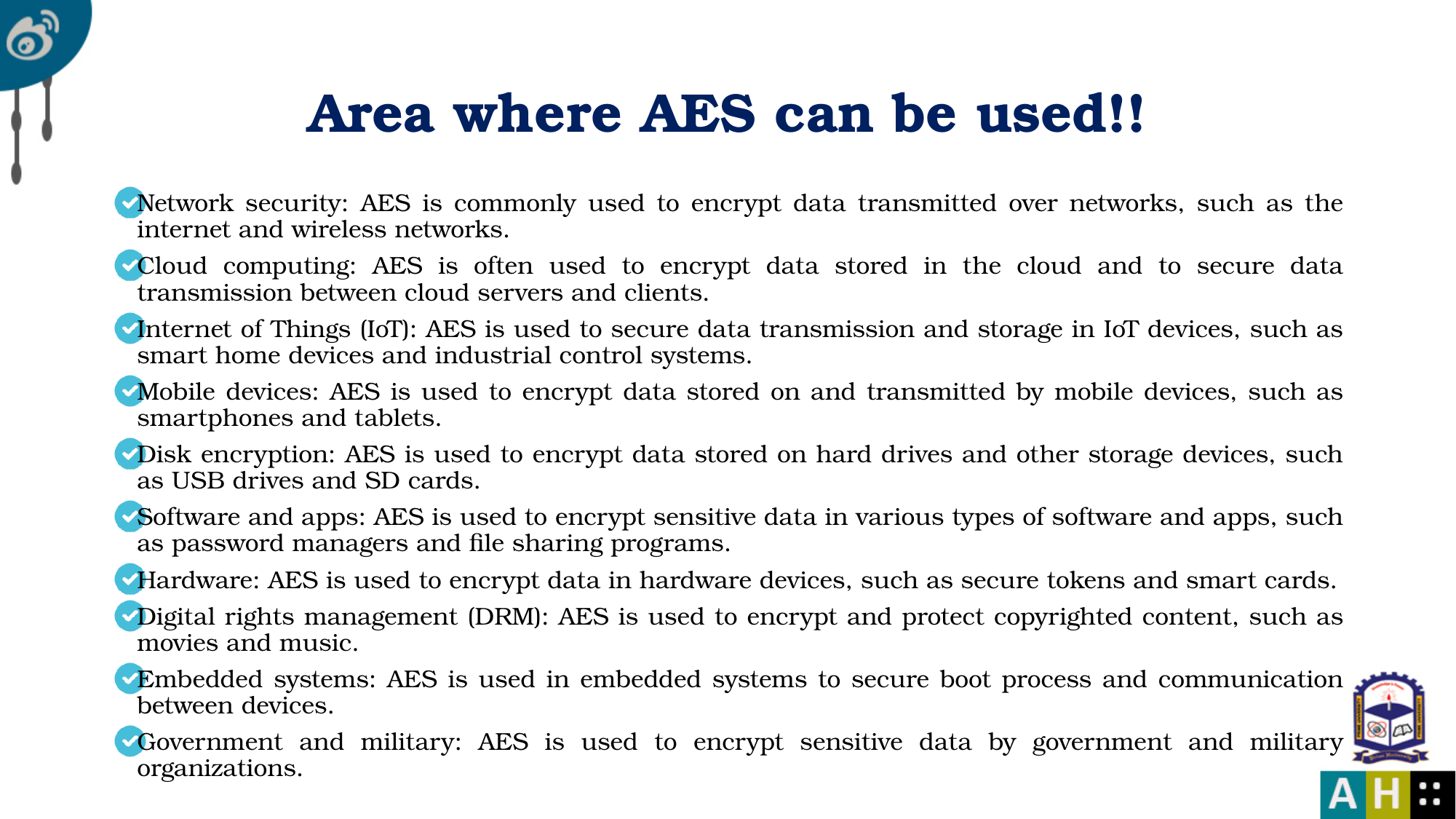

# Area where AES can be used!!
Network security: AES is commonly used to encrypt data transmitted over networks, such as the internet and wireless networks.
Cloud computing: AES is often used to encrypt data stored in the cloud and to secure data transmission between cloud servers and clients.
Internet of Things (IoT): AES is used to secure data transmission and storage in IoT devices, such as smart home devices and industrial control systems.
Mobile devices: AES is used to encrypt data stored on and transmitted by mobile devices, such as smartphones and tablets.
Disk encryption: AES is used to encrypt data stored on hard drives and other storage devices, such as USB drives and SD cards.
Software and apps: AES is used to encrypt sensitive data in various types of software and apps, such as password managers and file sharing programs.
Hardware: AES is used to encrypt data in hardware devices, such as secure tokens and smart cards.
Digital rights management (DRM): AES is used to encrypt and protect copyrighted content, such as movies and music.
Embedded systems: AES is used in embedded systems to secure boot process and communication between devices.
Government and military: AES is used to encrypt sensitive data by government and military organizations.